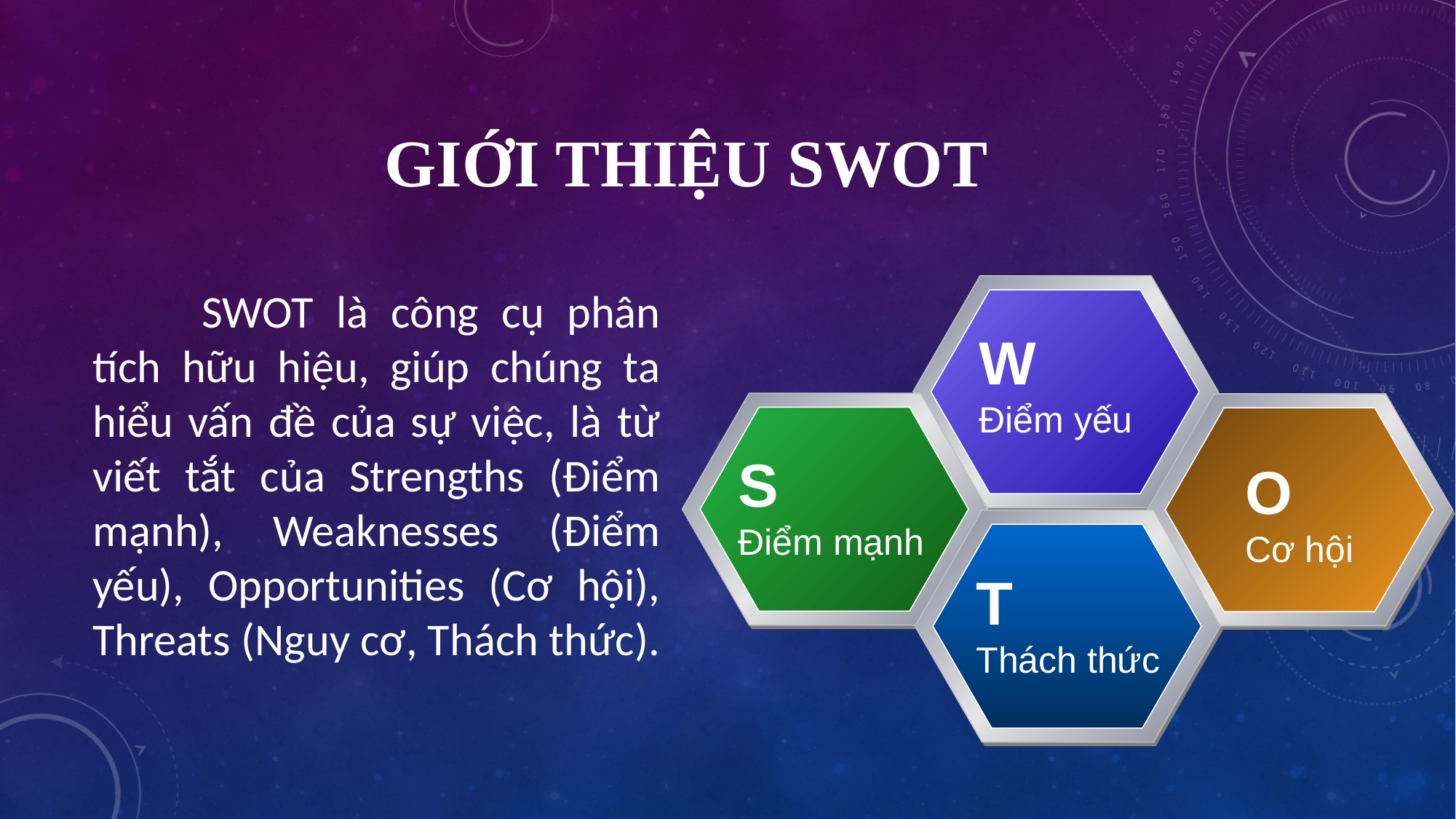

# Giới thiệu SWOT
	SWOT là công cụ phân tích hữu hiệu, giúp chúng ta hiểu vấn đề của sự việc, là từ viết tắt của Strengths (Điểm mạnh), Weaknesses (Điểm yếu), Opportunities (Cơ hội), Threats (Nguy cơ, Thách thức).

W
Điểm yếu

S
Điểm mạnh

O
Cơ hội

T
Thách thức